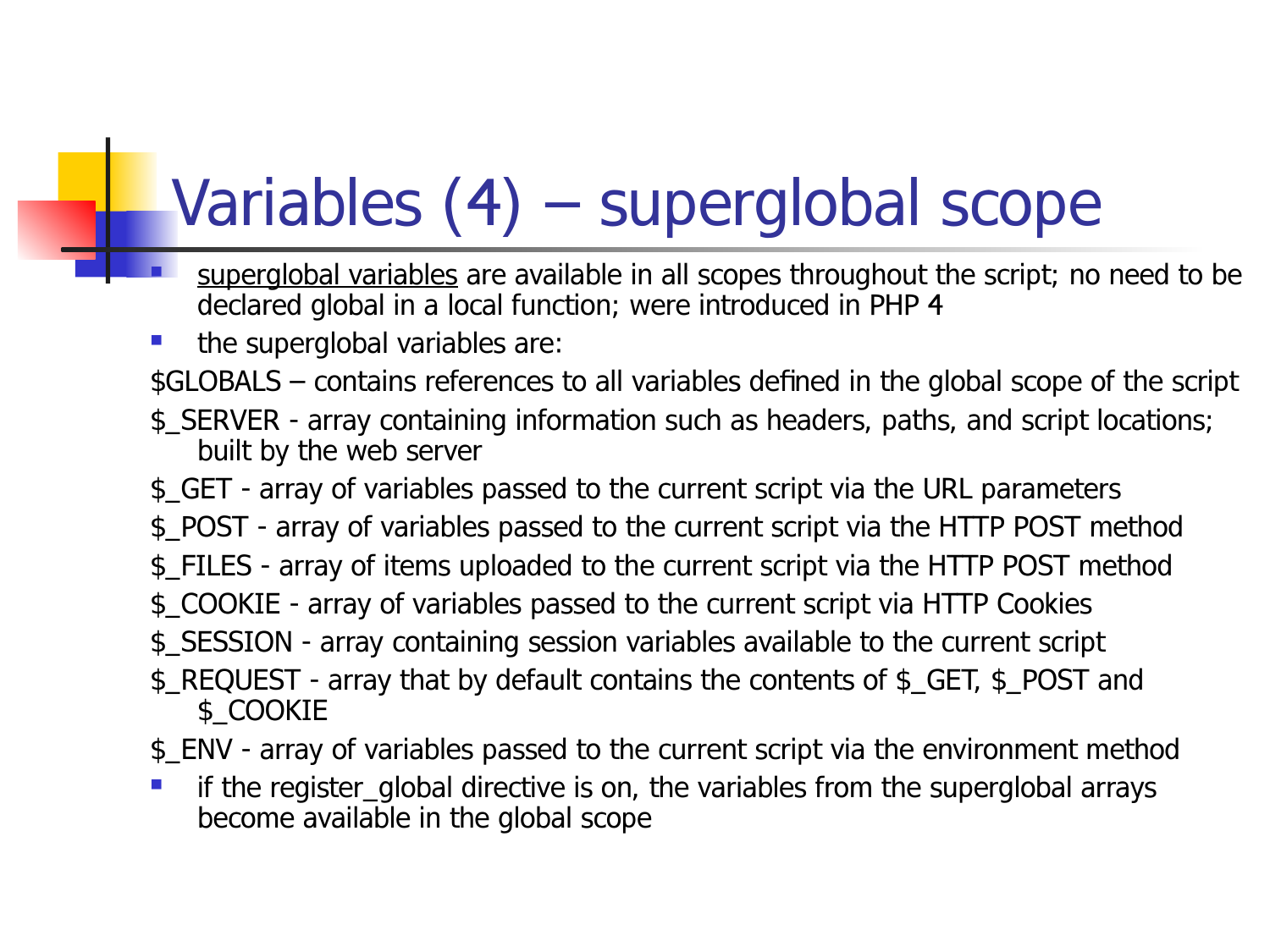

Variables (4) – superglobal scope
superglobal variables are available in all scopes throughout the script; no need to be declared global in a local function; were introduced in PHP 4
the superglobal variables are:
$GLOBALS – contains references to all variables defined in the global scope of the script
$_SERVER - array containing information such as headers, paths, and script locations; built by the web server
$_GET - array of variables passed to the current script via the URL parameters
$_POST - array of variables passed to the current script via the HTTP POST method
$_FILES - array of items uploaded to the current script via the HTTP POST method
$_COOKIE - array of variables passed to the current script via HTTP Cookies
$_SESSION - array containing session variables available to the current script
$_REQUEST - array that by default contains the contents of $_GET, $_POST and $_COOKIE
$_ENV - array of variables passed to the current script via the environment method
if the register_global directive is on, the variables from the superglobal arrays become available in the global scope